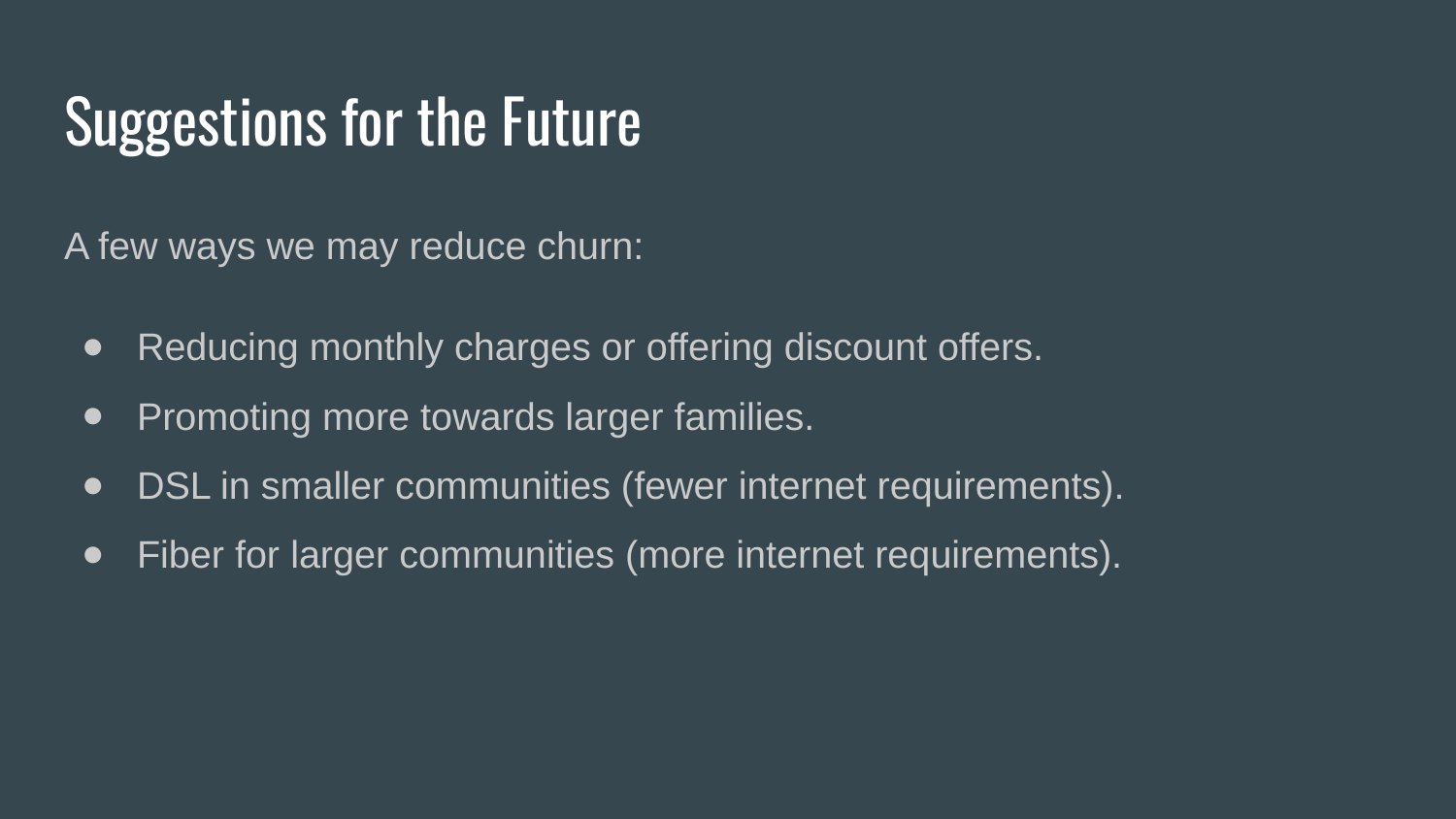

# Suggestions for the Future
A few ways we may reduce churn:
Reducing monthly charges or offering discount offers.
Promoting more towards larger families.
DSL in smaller communities (fewer internet requirements).
Fiber for larger communities (more internet requirements).